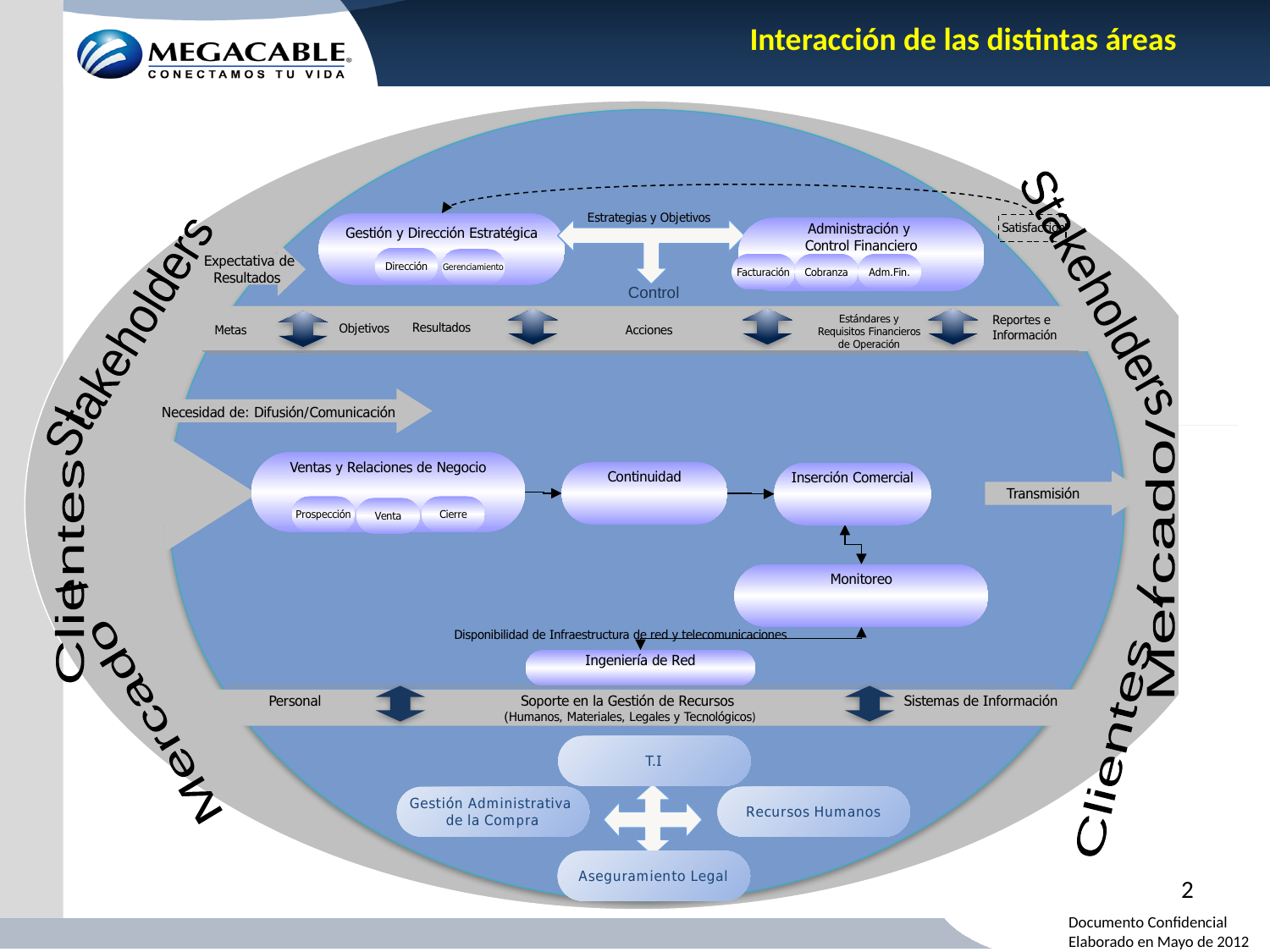

Interacción de las distintas áreas

Estrategias y Objetivos
Gestión y Dirección Estratégica

 Satisfacción

Administración y
Control Financiero

Facturación
Cobranza
Adm.Fin.

Administración y
Control Financiero

Expectativa de Resultados
Dirección
Gerenciamiento
           Stakeholders
Control
Estándares y Requisitos Financieros de Operación
Reportes e Información

Resultados
Objetivos

Acciones
Metas
           Stakeholders

Necesidad de: Difusión/Comunicación

Ventas y Relaciones de Negocio

Continuidad

Inserción Comercial

  Transmisión

Prospección
Cierre
Venta
           Clientes  /
           Mercado/
Monitoreo

Disponibilidad de Infraestructura de red y telecomunicaciones
Ingeniería de Red

           Mercado  /
Personal

 Sistemas de Información

Soporte en la Gestión de Recursos
(Humanos, Materiales, Legales y Tecnológicos)

           Clientes  /
T.I

Recursos Humanos
Gestión Administrativa
de la Compra
Aseguramiento Legal
Documento Confidencial Elaborado en Mayo de 2012